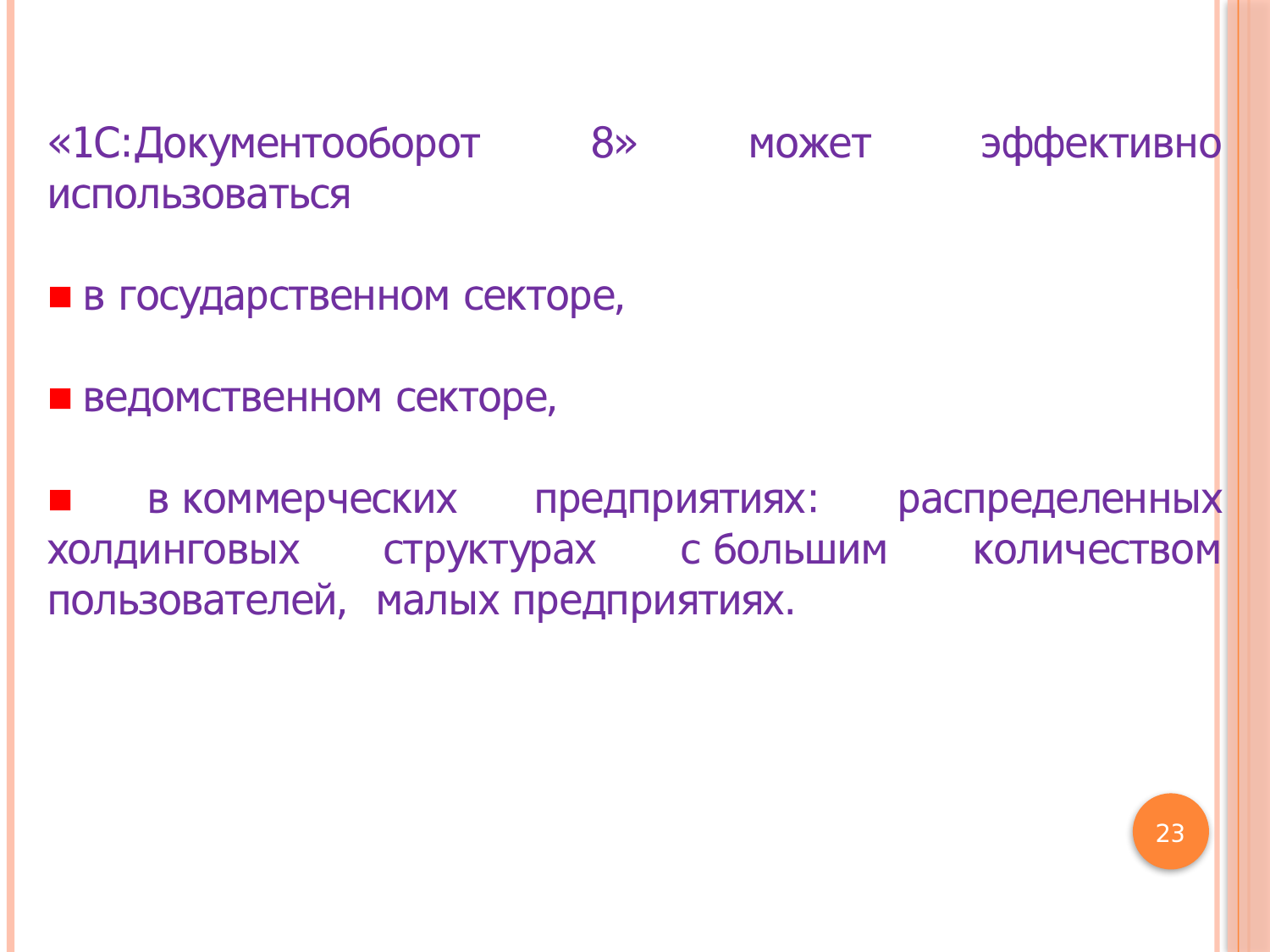

«1C:Документооборот 8» может эффективно использоваться

■ в государственном секторе,

■ ведомственном секторе,

■ в коммерческих предприятиях: распределенных холдинговых структурах с большим количеством пользователей,  малых предприятиях.
23